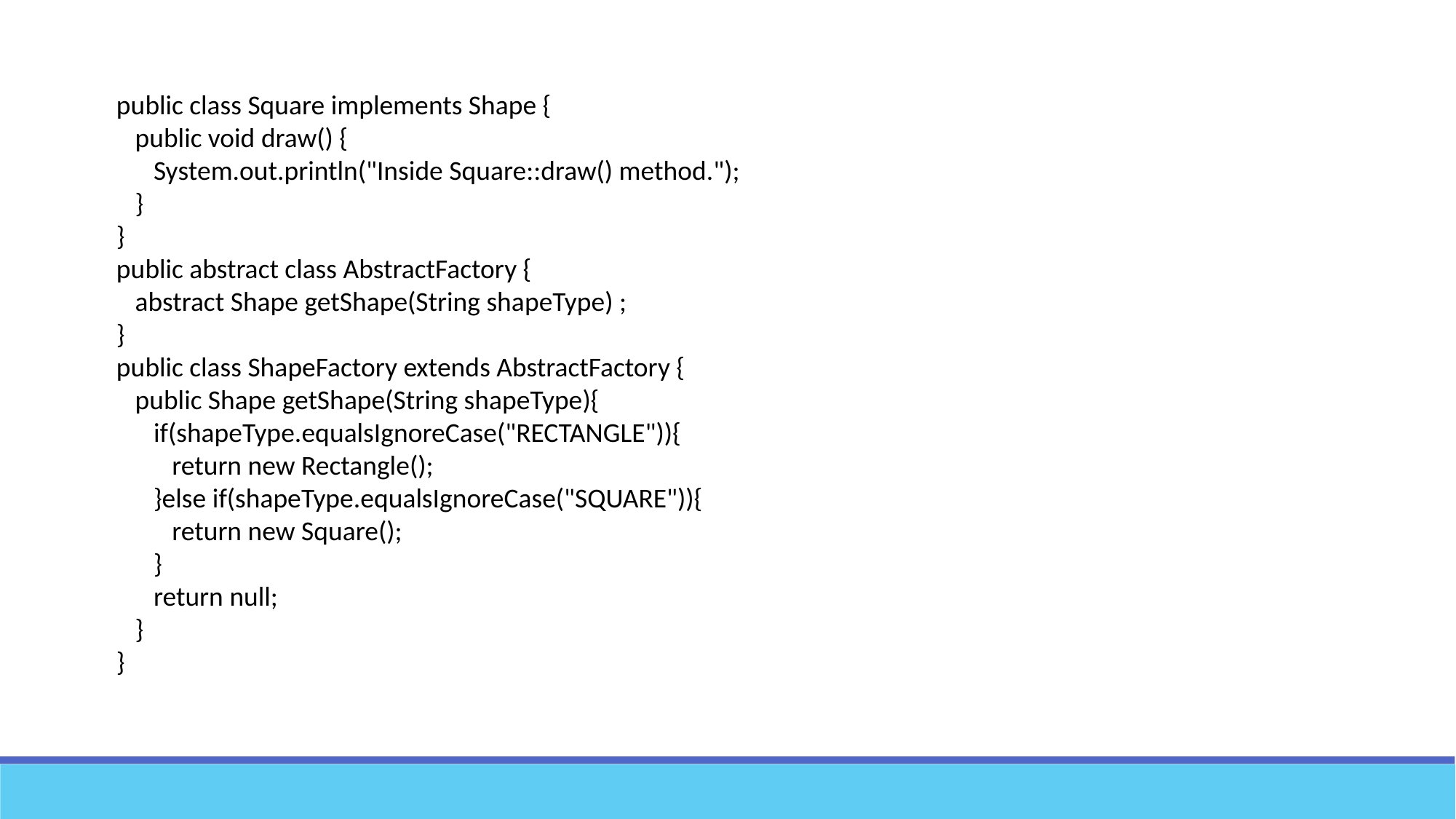

public class Square implements Shape {
   public void draw() {
      System.out.println("Inside Square::draw() method.");
   }
}
public abstract class AbstractFactory {
   abstract Shape getShape(String shapeType) ;
}
public class ShapeFactory extends AbstractFactory {
   public Shape getShape(String shapeType){
      if(shapeType.equalsIgnoreCase("RECTANGLE")){
         return new Rectangle();
      }else if(shapeType.equalsIgnoreCase("SQUARE")){
         return new Square();
      }
      return null;
   }
}